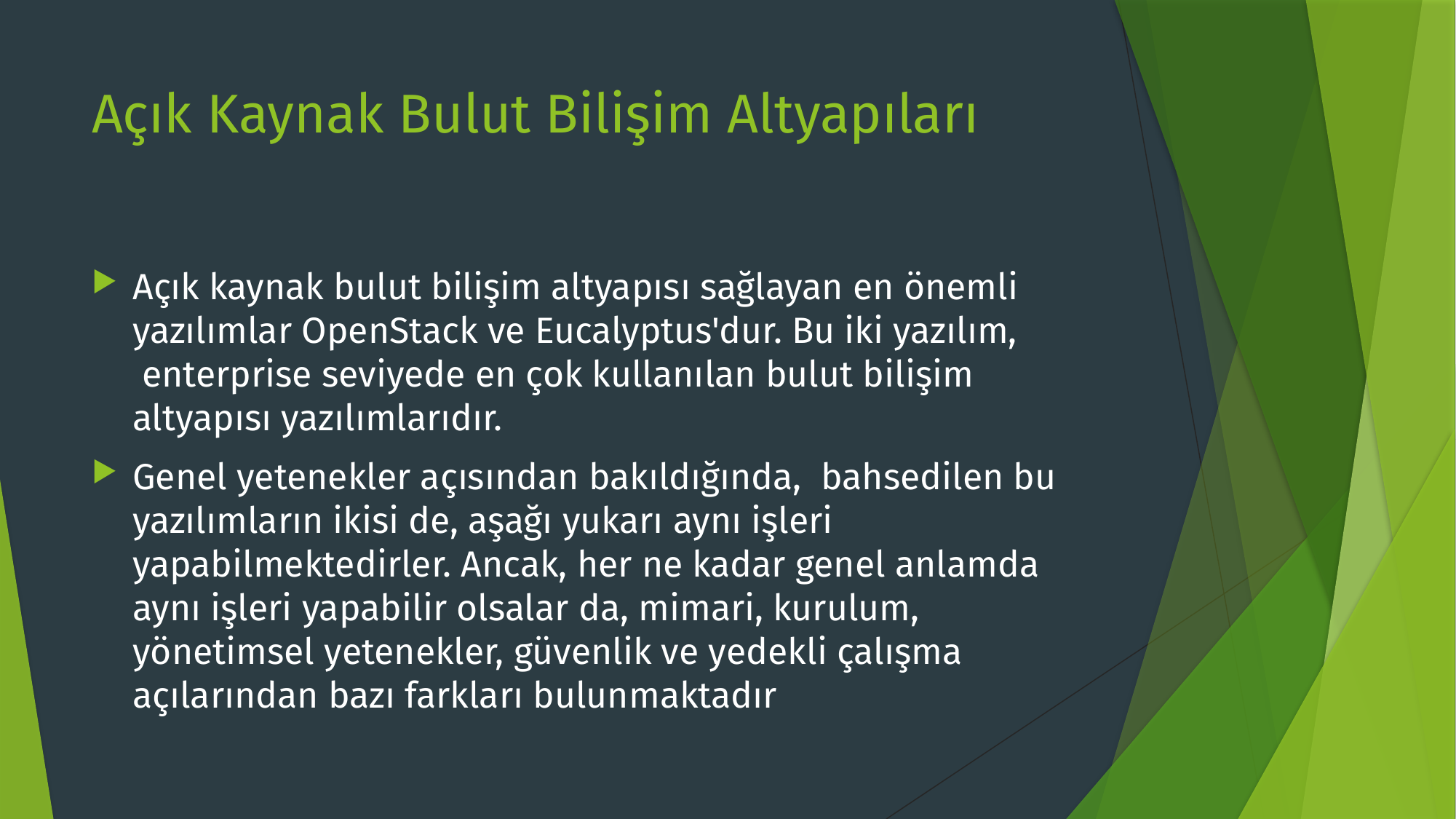

# Açık Kaynak Bulut Bilişim Altyapıları
Açık kaynak bulut bilişim altyapısı sağlayan en önemli yazılımlar OpenStack ve Eucalyptus'dur. Bu iki yazılım,  enterprise seviyede en çok kullanılan bulut bilişim altyapısı yazılımlarıdır.
Genel yetenekler açısından bakıldığında,  bahsedilen bu yazılımların ikisi de, aşağı yukarı aynı işleri yapabilmektedirler. Ancak, her ne kadar genel anlamda aynı işleri yapabilir olsalar da, mimari, kurulum, yönetimsel yetenekler, güvenlik ve yedekli çalışma açılarından bazı farkları bulunmaktadır